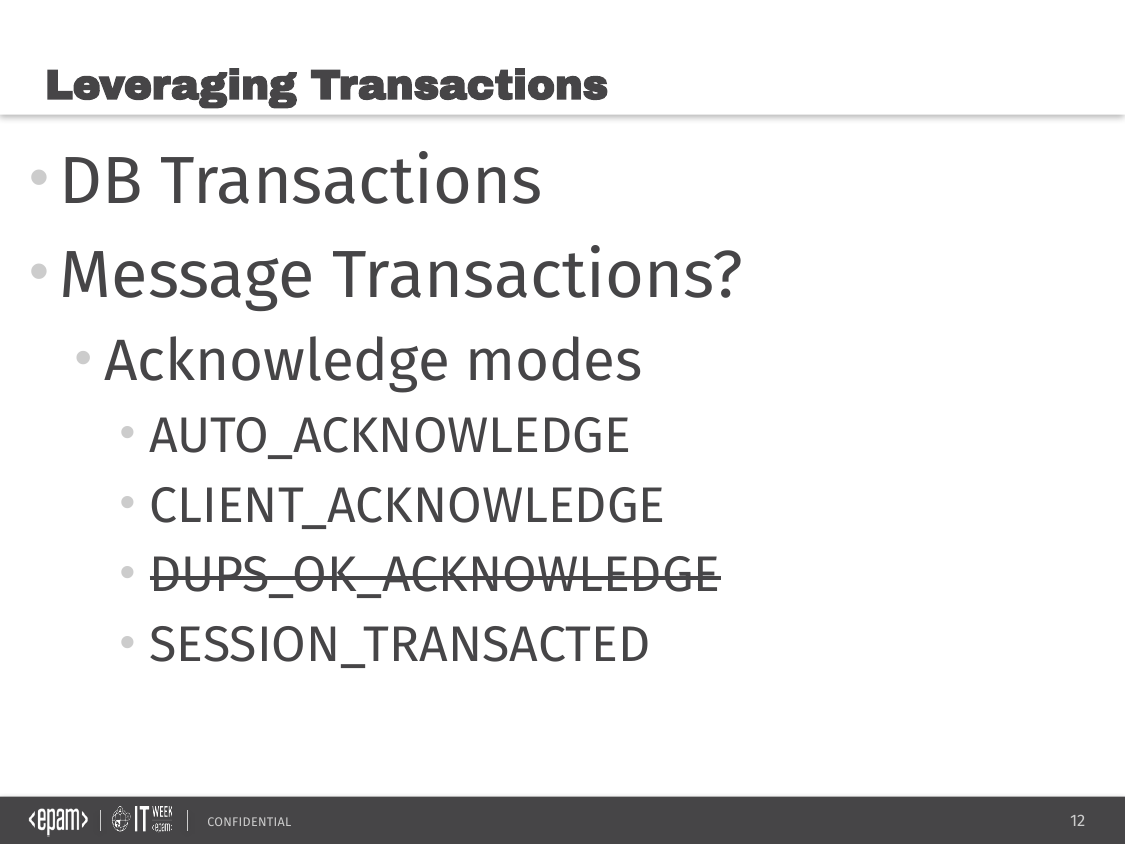

Leveraging Transactions
DB Transactions
Message Transactions?
Acknowledge modes
AUTO_ACKNOWLEDGE
CLIENT_ACKNOWLEDGE
DUPS_OK_ACKNOWLEDGE
SESSION_TRANSACTED